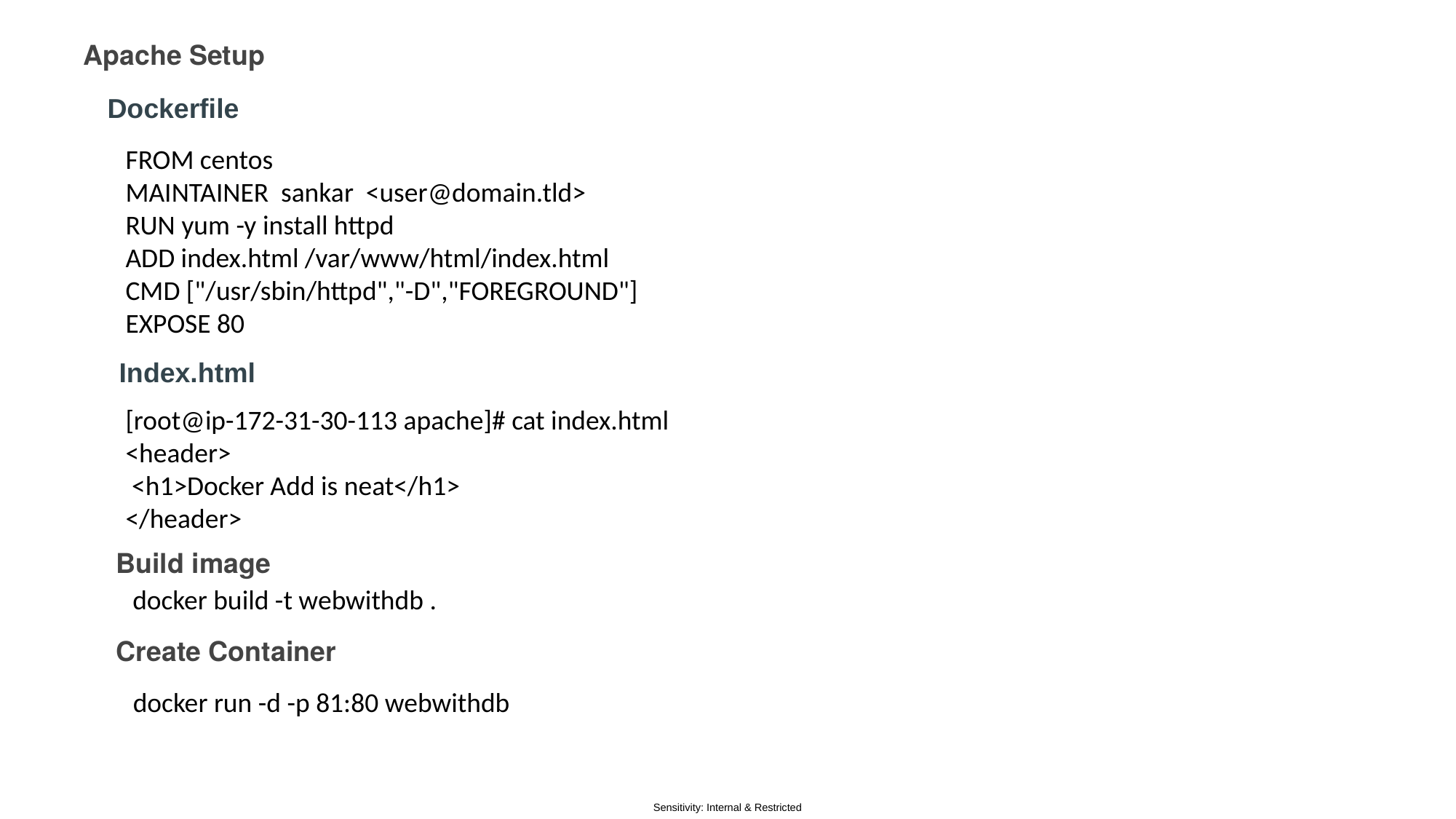

Apache Setup
Dockerfile
FROM centos
MAINTAINER  sankar  <user@domain.tld>
RUN yum -y install httpd
ADD index.html /var/www/html/index.html
CMD ["/usr/sbin/httpd","-D","FOREGROUND"]
EXPOSE 80
Index.html
[root@ip-172-31-30-113 apache]# cat index.html
<header>
 <h1>Docker Add is neat</h1>
</header>
Build image
docker build -t webwithdb .
Create Container
docker run -d -p 81:80 webwithdb